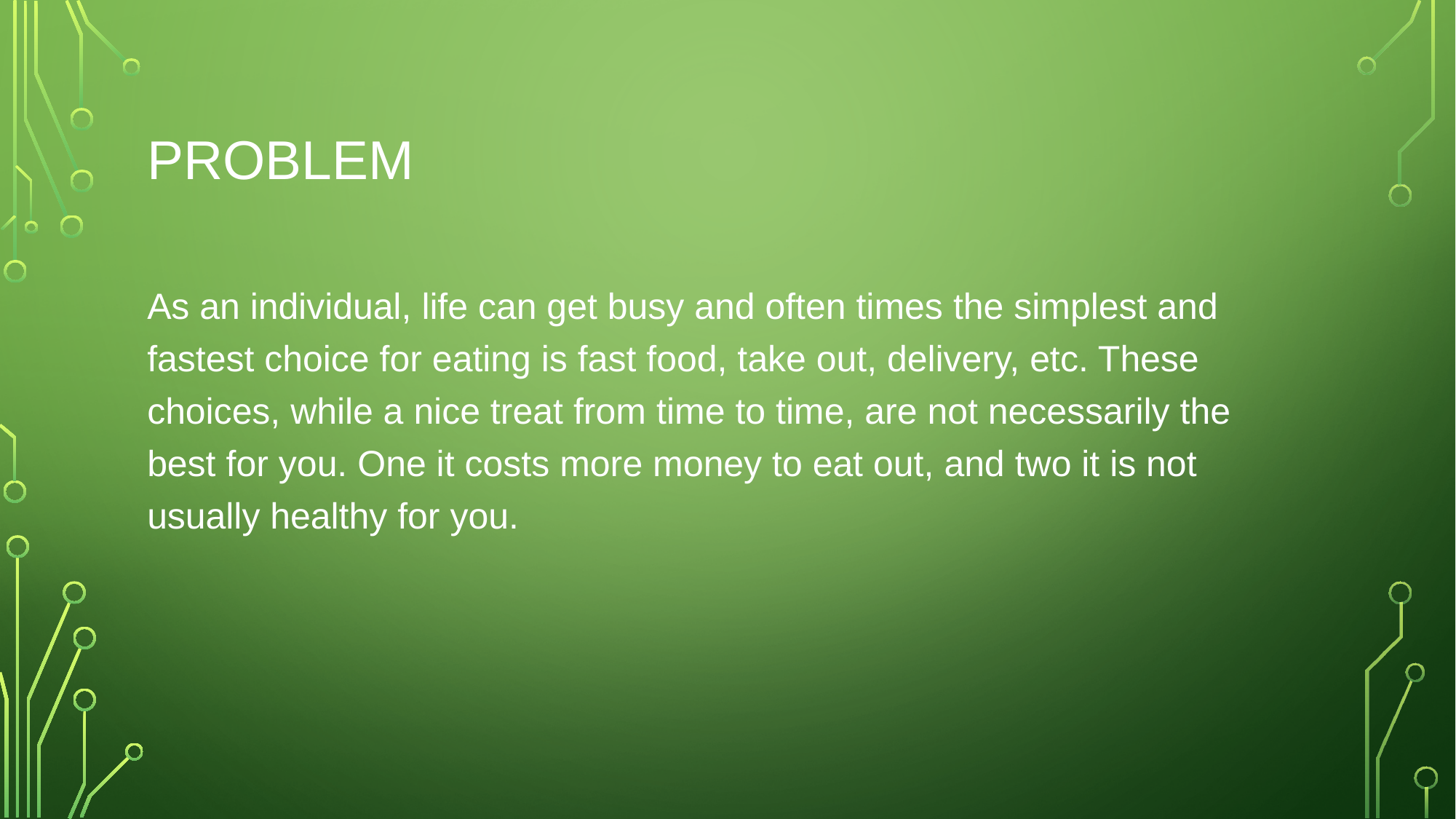

# Problem
As an individual, life can get busy and often times the simplest and fastest choice for eating is fast food, take out, delivery, etc. These choices, while a nice treat from time to time, are not necessarily the best for you. One it costs more money to eat out, and two it is not usually healthy for you.